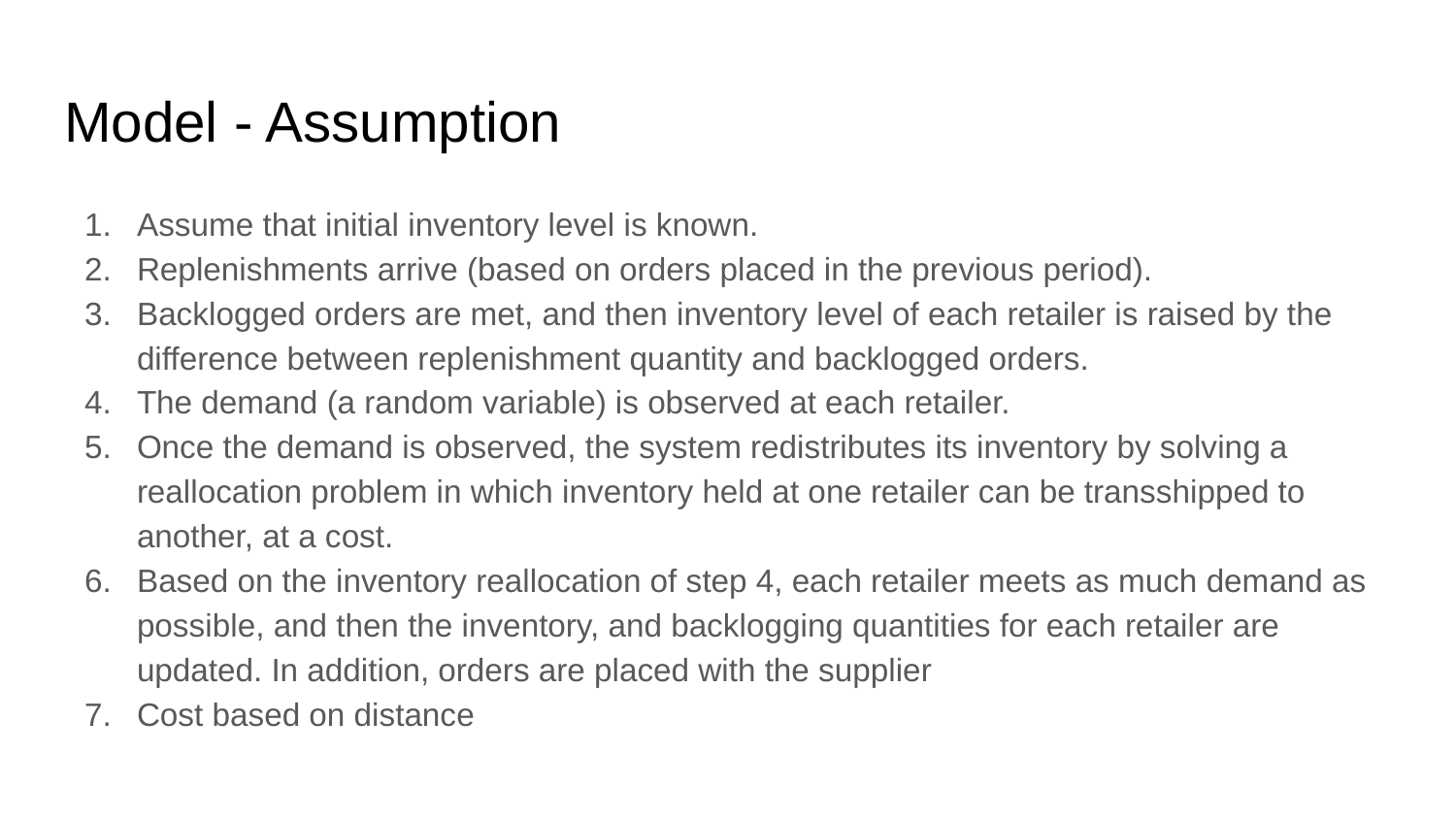

# Model - Assumption
Assume that initial inventory level is known.
Replenishments arrive (based on orders placed in the previous period).
Backlogged orders are met, and then inventory level of each retailer is raised by the difference between replenishment quantity and backlogged orders.
The demand (a random variable) is observed at each retailer.
Once the demand is observed, the system redistributes its inventory by solving a reallocation problem in which inventory held at one retailer can be transshipped to another, at a cost.
Based on the inventory reallocation of step 4, each retailer meets as much demand as possible, and then the inventory, and backlogging quantities for each retailer are updated. In addition, orders are placed with the supplier
Cost based on distance